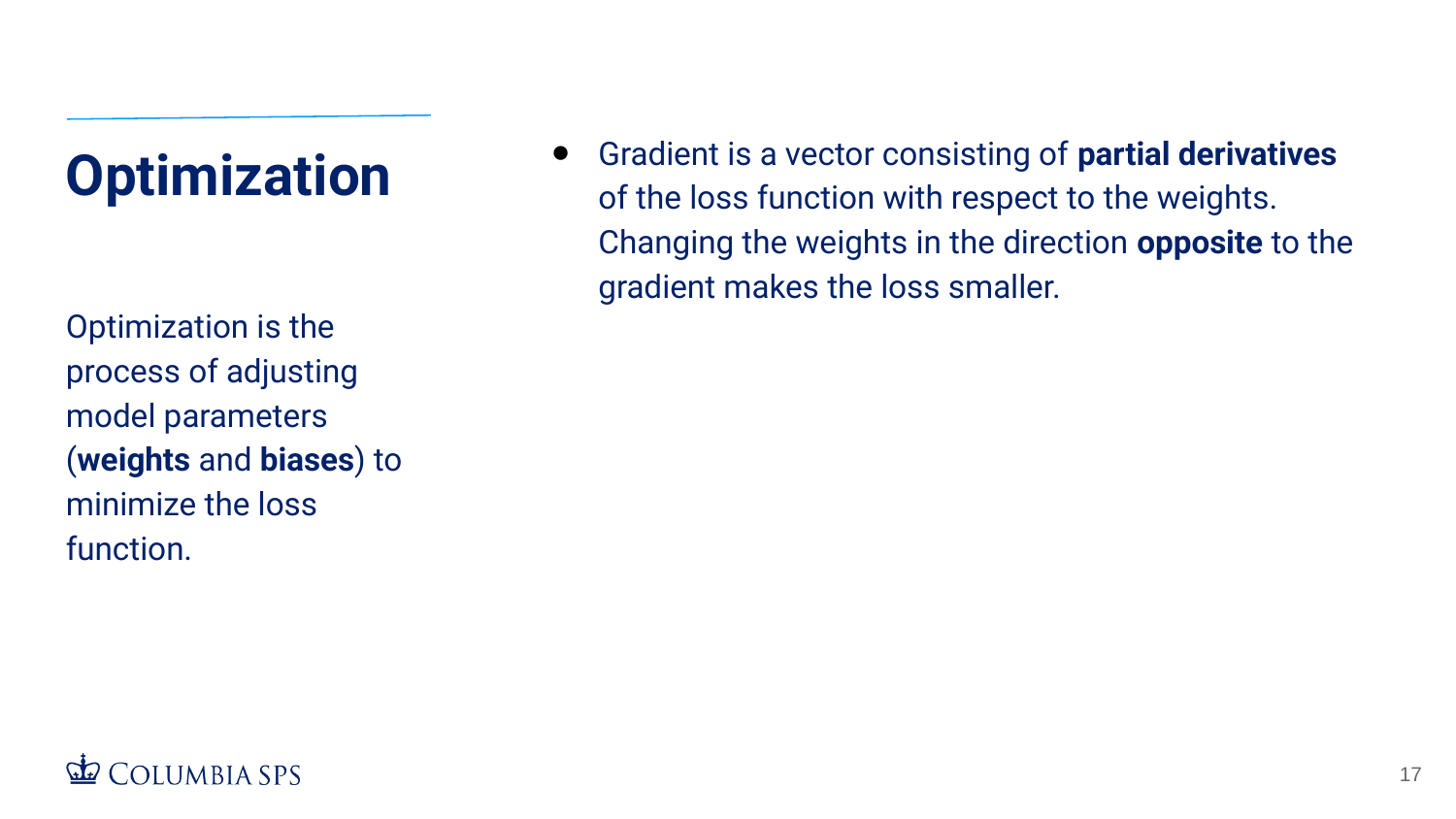

Gradient is a vector consisting of partial derivatives of the loss function with respect to the weights. Changing the weights in the direction opposite to the gradient makes the loss smaller.
# Optimization

Optimization is the process of adjusting model parameters (weights and biases) to minimize the loss function.
17